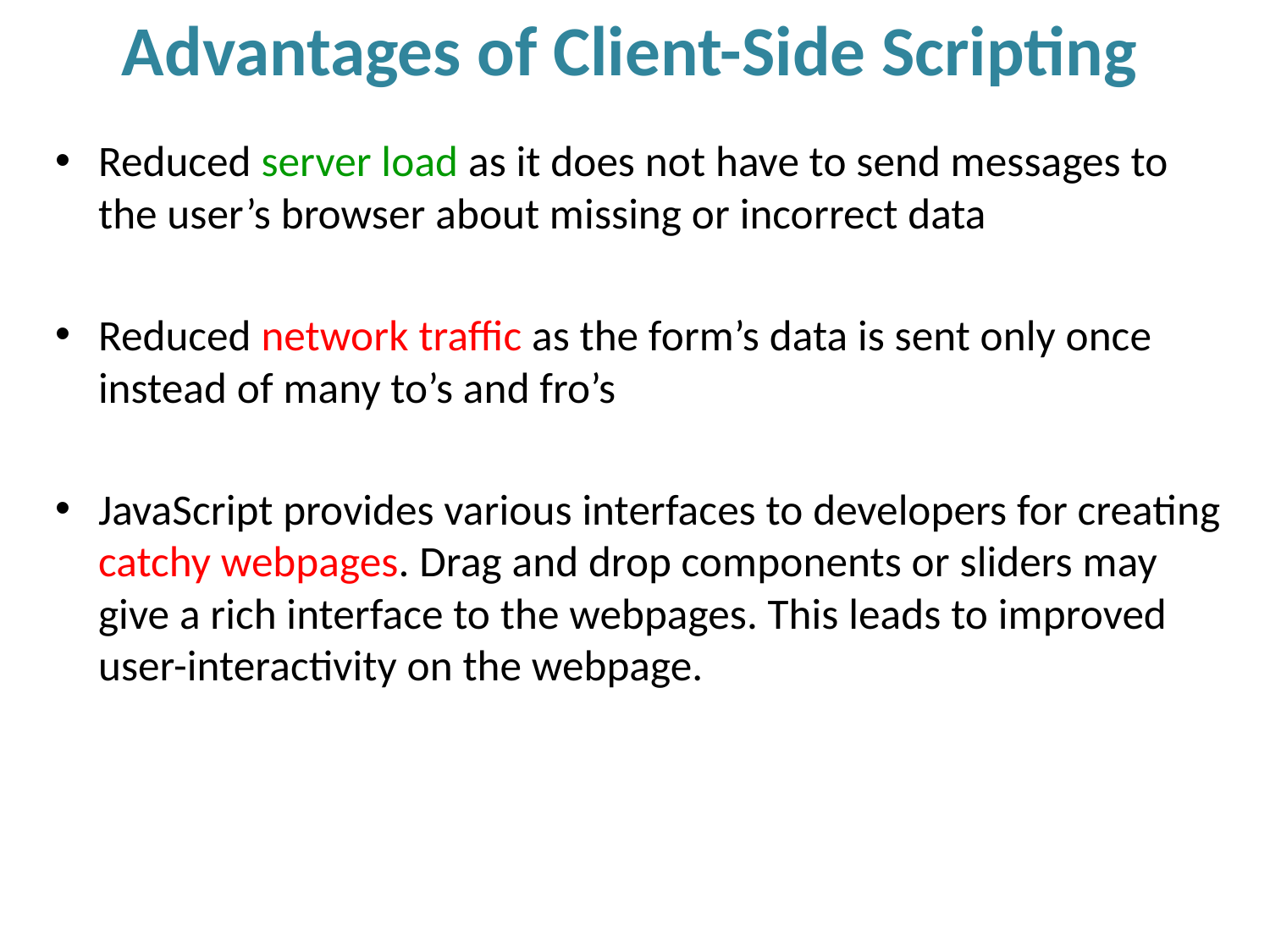

# Advantages of Client-Side Scripting
Reduced server load as it does not have to send messages to the user’s browser about missing or incorrect data

Reduced network traffic as the form’s data is sent only once instead of many to’s and fro’s

JavaScript provides various interfaces to developers for creating catchy webpages. Drag and drop components or sliders may give a rich interface to the webpages. This leads to improved user-interactivity on the webpage.

5